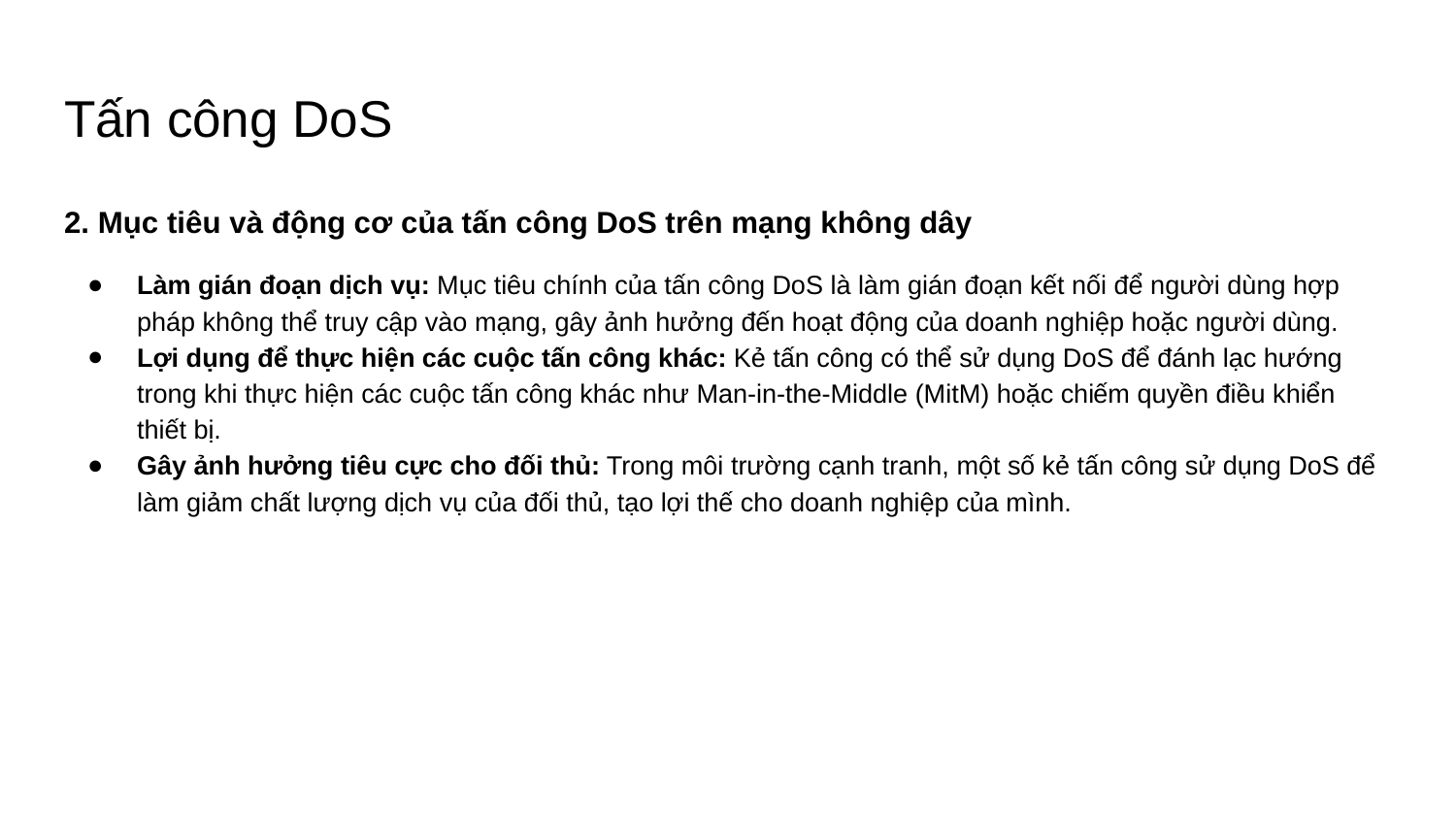

# Tấn công DoS
2. Mục tiêu và động cơ của tấn công DoS trên mạng không dây
Làm gián đoạn dịch vụ: Mục tiêu chính của tấn công DoS là làm gián đoạn kết nối để người dùng hợp pháp không thể truy cập vào mạng, gây ảnh hưởng đến hoạt động của doanh nghiệp hoặc người dùng.
Lợi dụng để thực hiện các cuộc tấn công khác: Kẻ tấn công có thể sử dụng DoS để đánh lạc hướng trong khi thực hiện các cuộc tấn công khác như Man-in-the-Middle (MitM) hoặc chiếm quyền điều khiển thiết bị.
Gây ảnh hưởng tiêu cực cho đối thủ: Trong môi trường cạnh tranh, một số kẻ tấn công sử dụng DoS để làm giảm chất lượng dịch vụ của đối thủ, tạo lợi thế cho doanh nghiệp của mình.